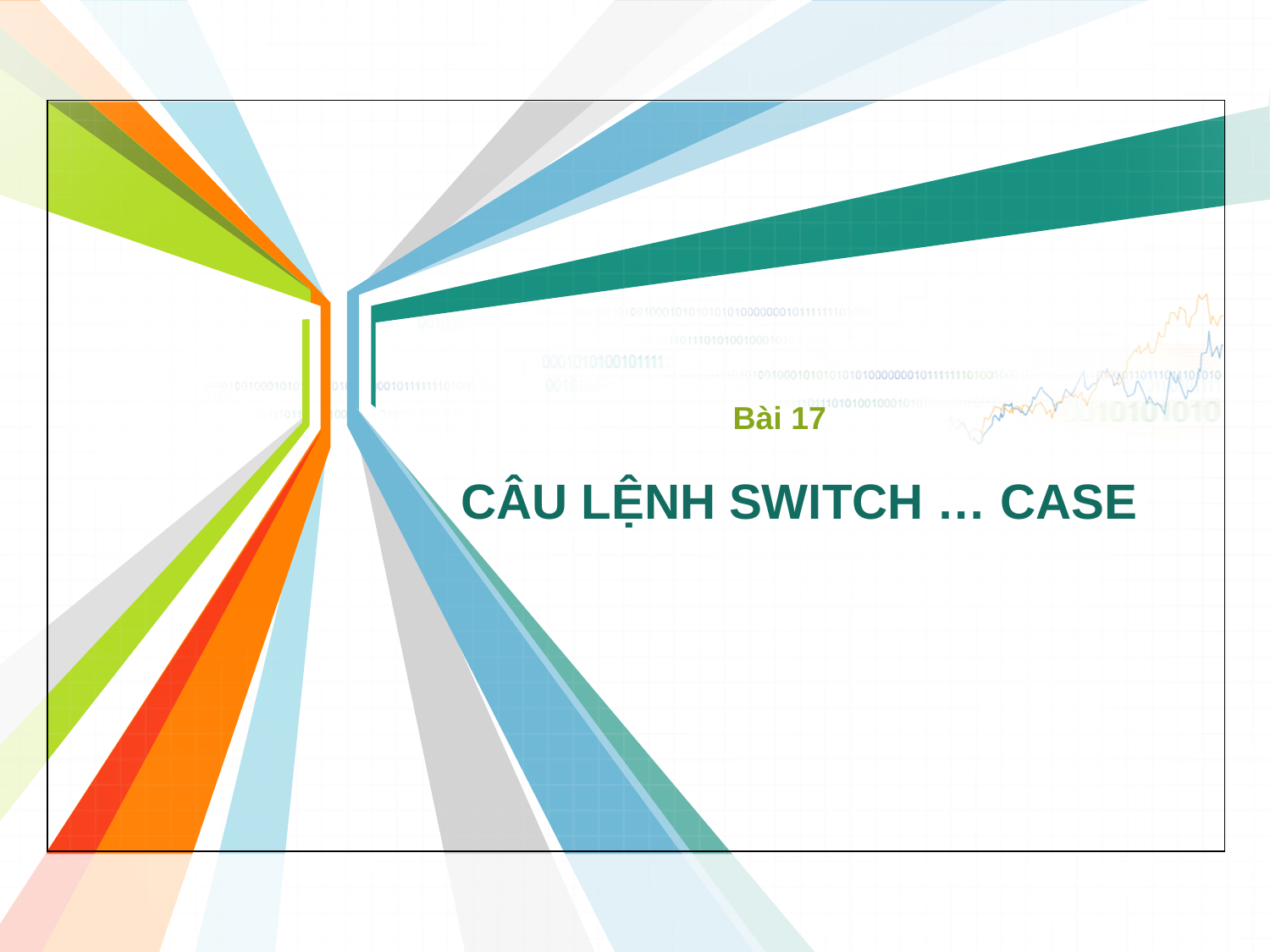

Bài 17
# CÂU LỆNH SWITCH … CASE